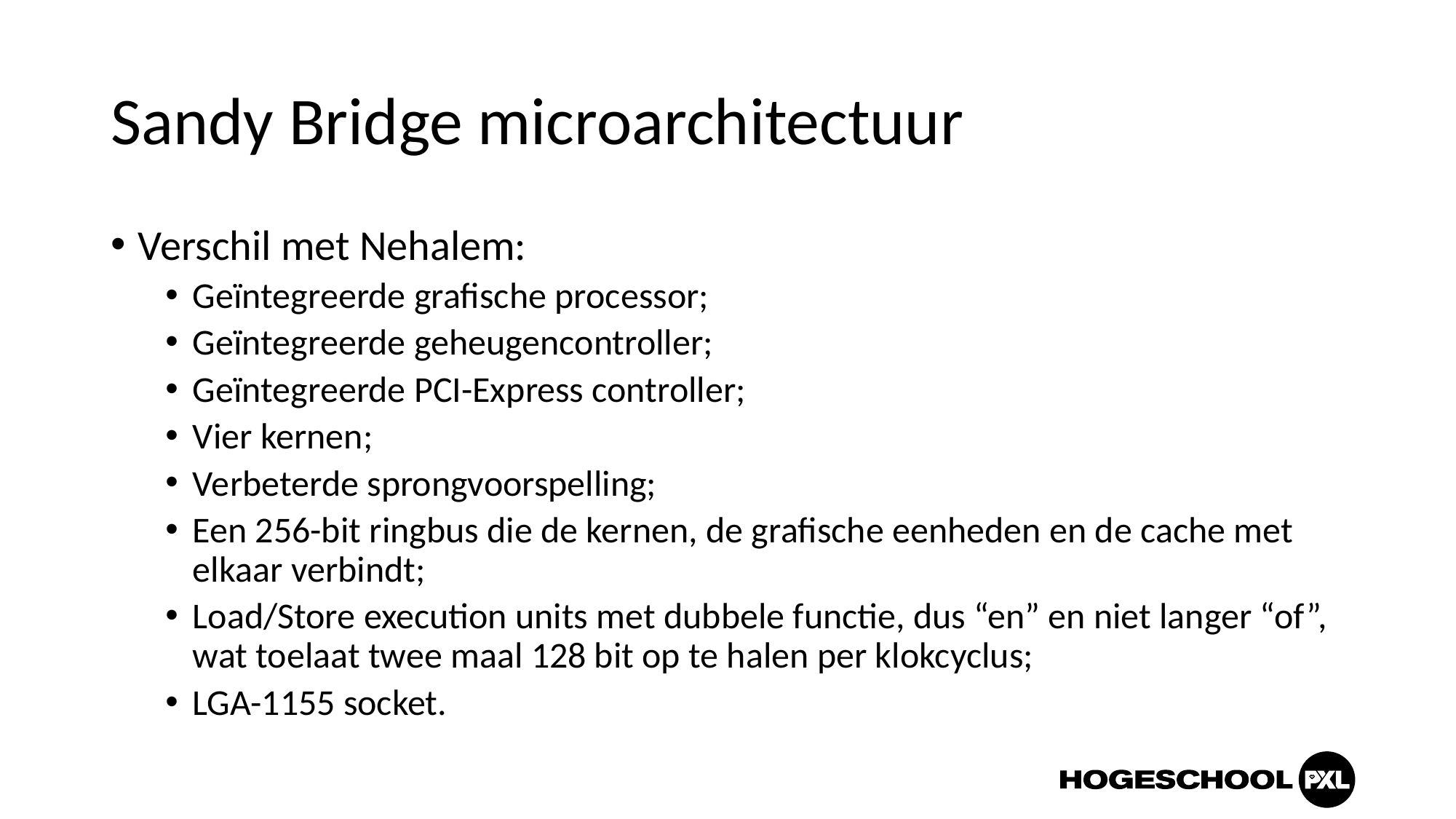

# Sandy Bridge microarchitectuur
Verschil met Nehalem:
Geïntegreerde grafische processor;
Geïntegreerde geheugencontroller;
Geïntegreerde PCI-Express controller;
Vier kernen;
Verbeterde sprongvoorspelling;
Een 256-bit ringbus die de kernen, de grafische eenheden en de cache met elkaar verbindt;
Load/Store execution units met dubbele functie, dus “en” en niet langer “of”, wat toelaat twee maal 128 bit op te halen per klokcyclus;
LGA-1155 socket.